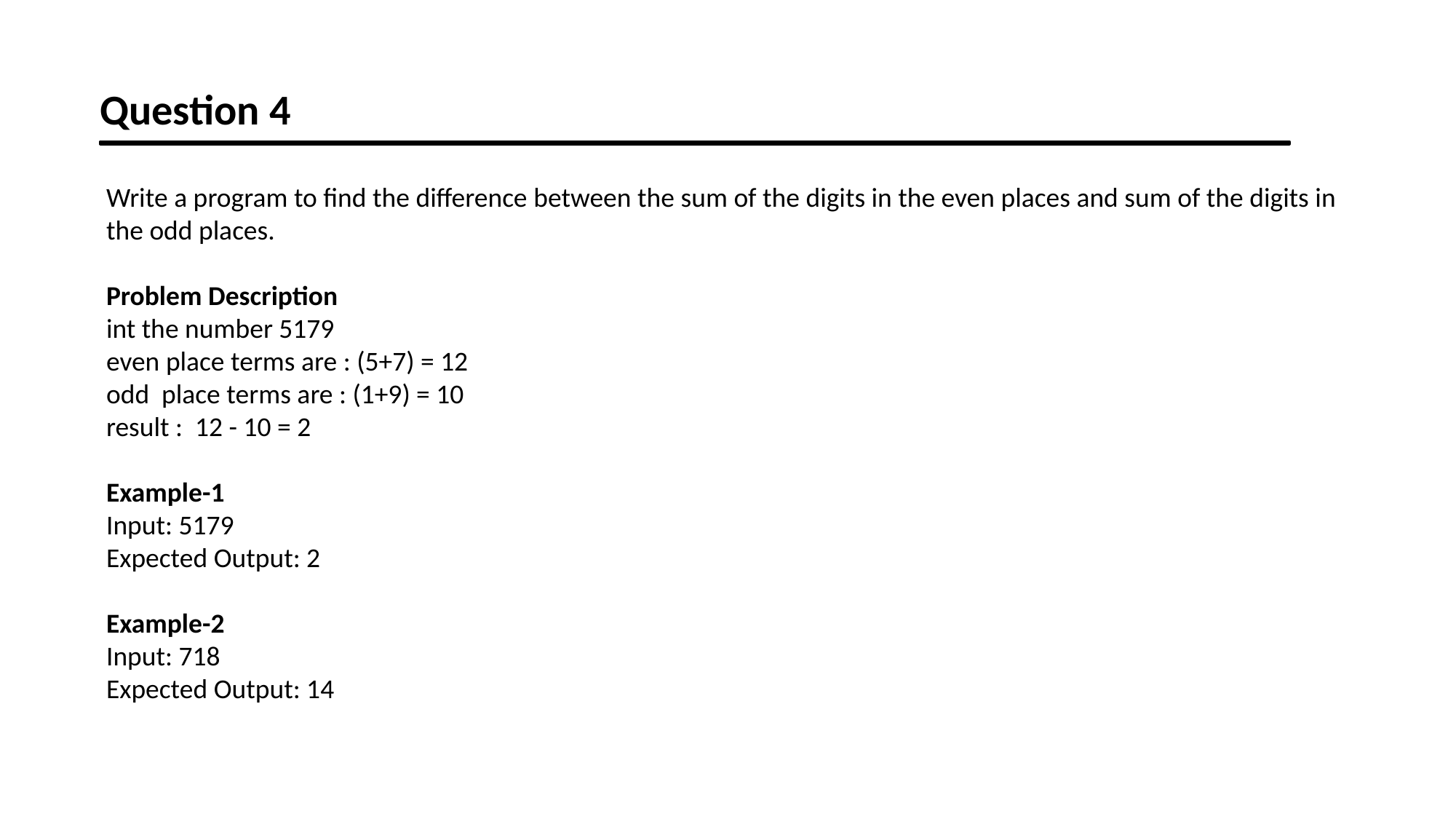

Question 4

Write a program to find the difference between the sum of the digits in the even places and sum of the digits in the odd places.

Problem Description
int the number 5179
even place terms are : (5+7) = 12
odd  place terms are : (1+9) = 10
result :  12 - 10 = 2

Example-1
Input: 5179
Expected Output: 2

Example-2
Input: 718
Expected Output: 14